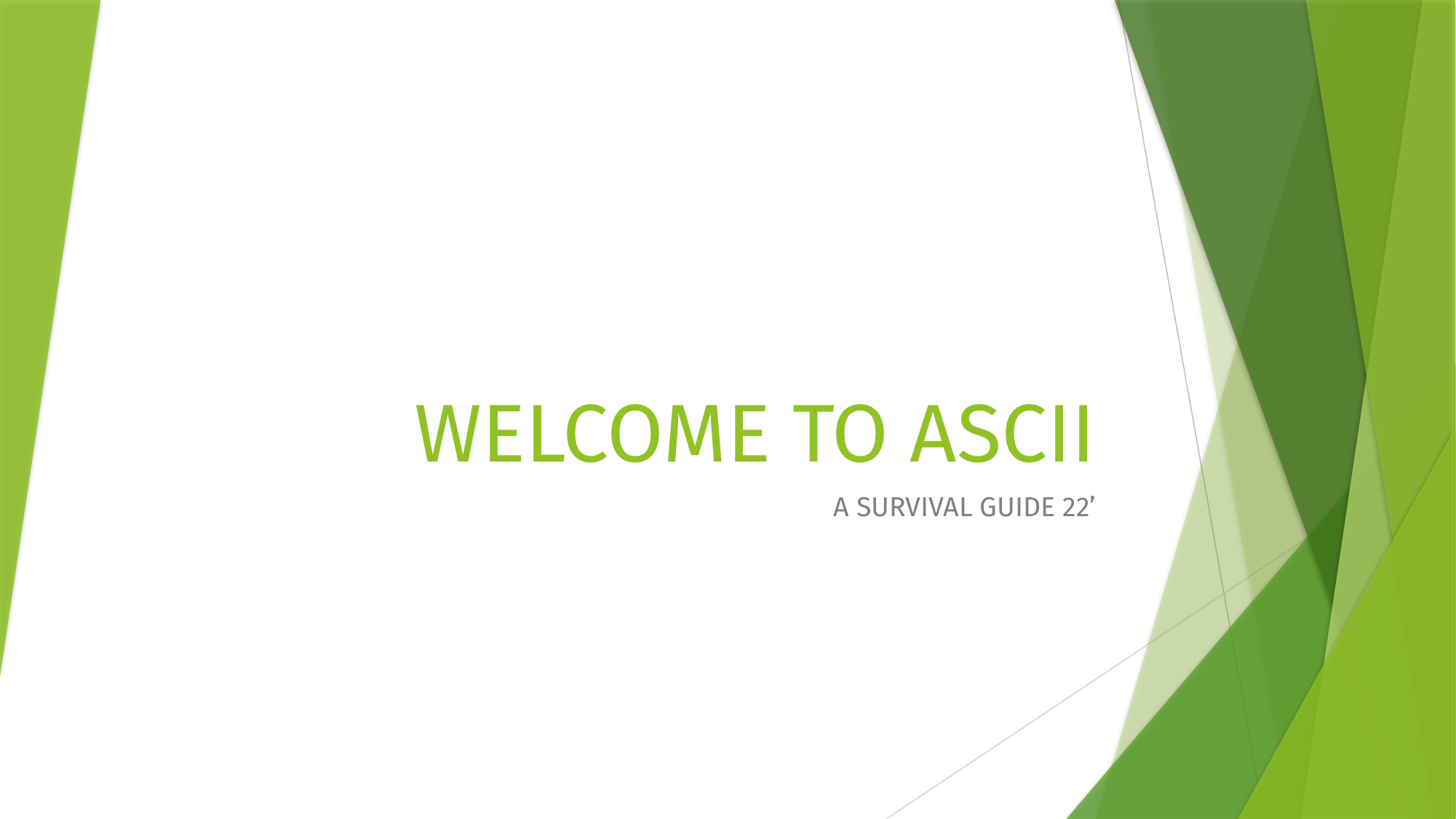

# WELCOME TO ASCII
A SURVIVAL GUIDE 22’